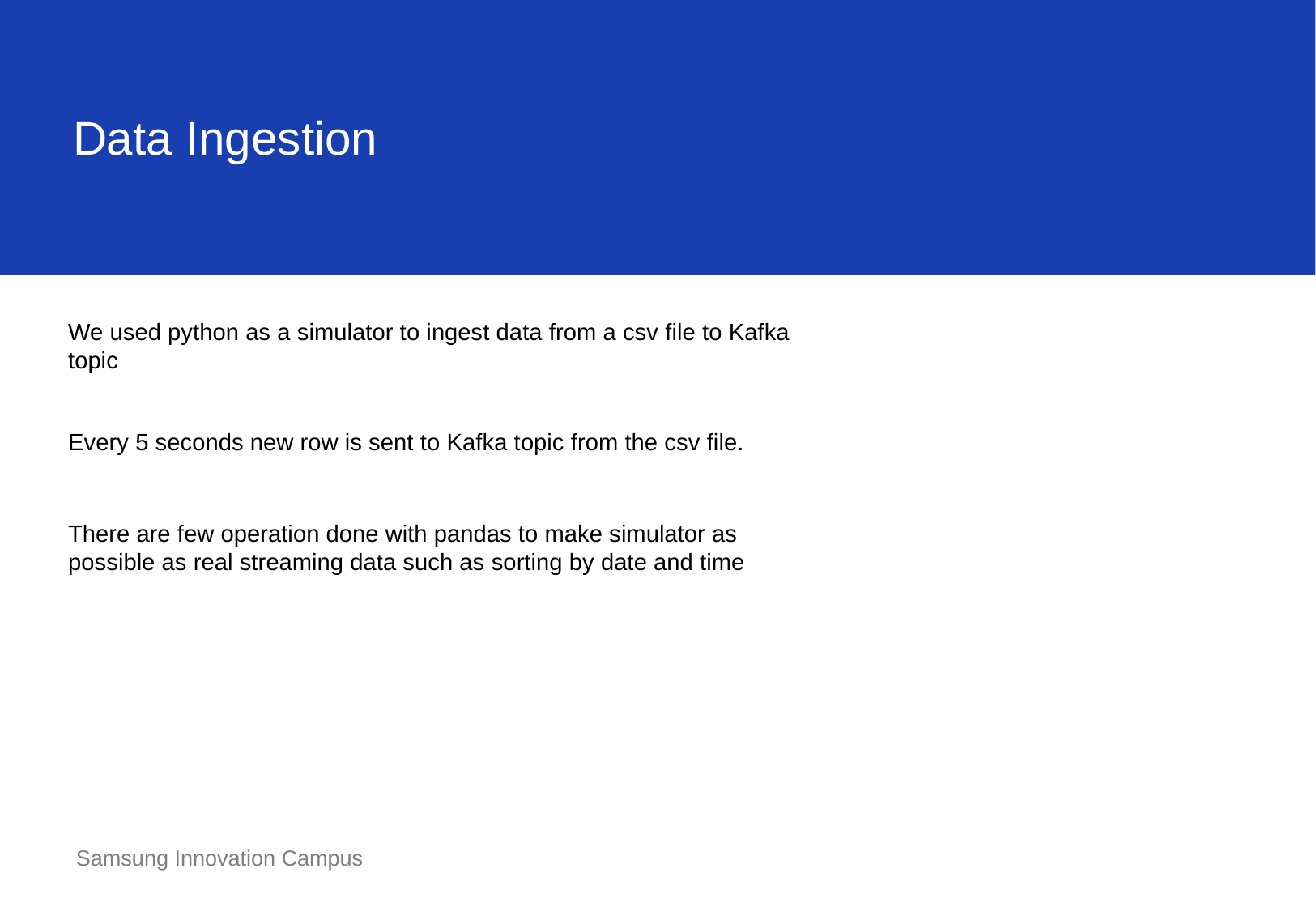

Data Ingestion
We used python as a simulator to ingest data from a csv file to Kafka topic
Every 5 seconds new row is sent to Kafka topic from the csv file.
There are few operation done with pandas to make simulator as possible as real streaming data such as sorting by date and time